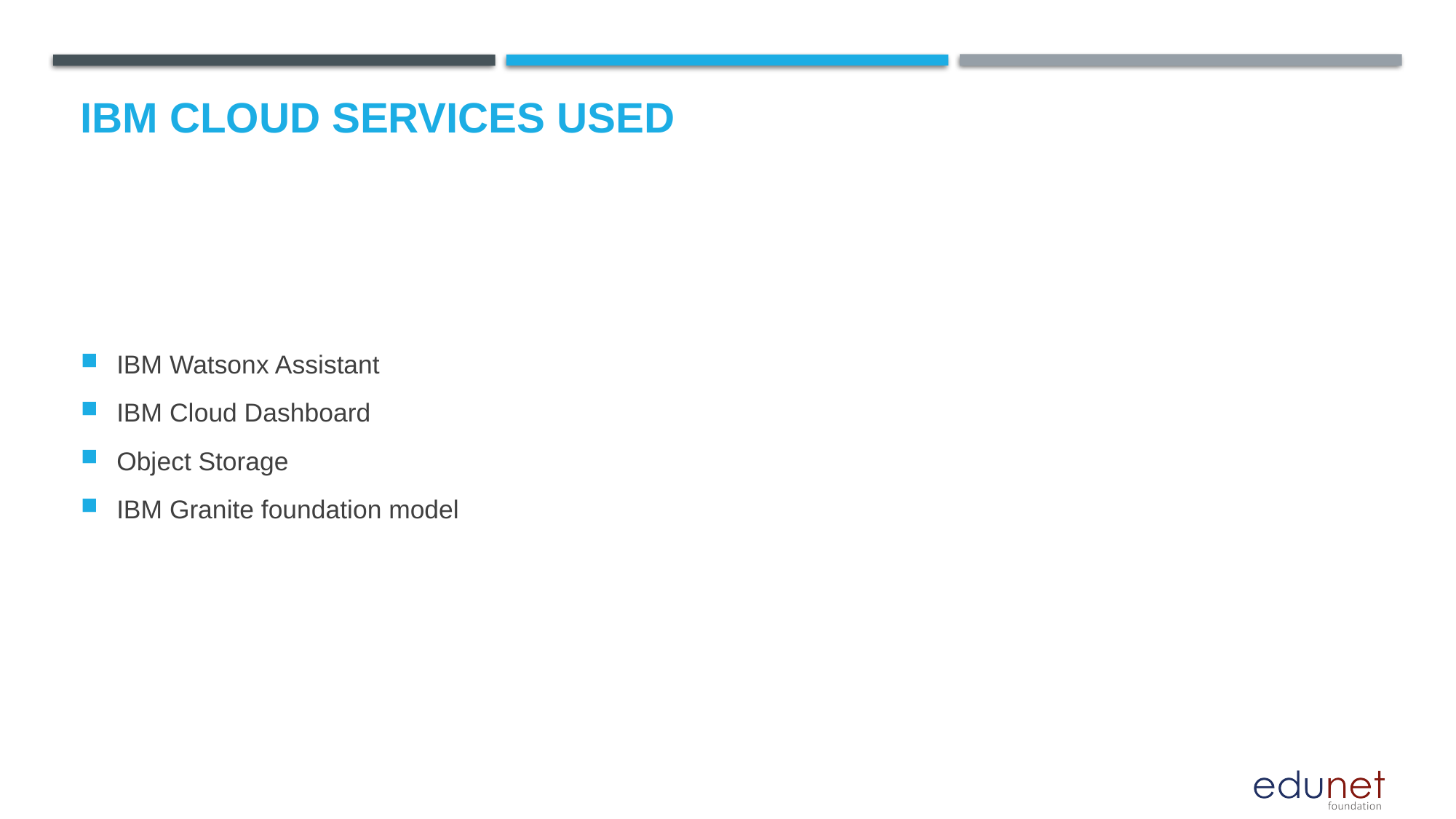

# IBM cloud services used
IBM Watsonx Assistant
IBM Cloud Dashboard
Object Storage
IBM Granite foundation model